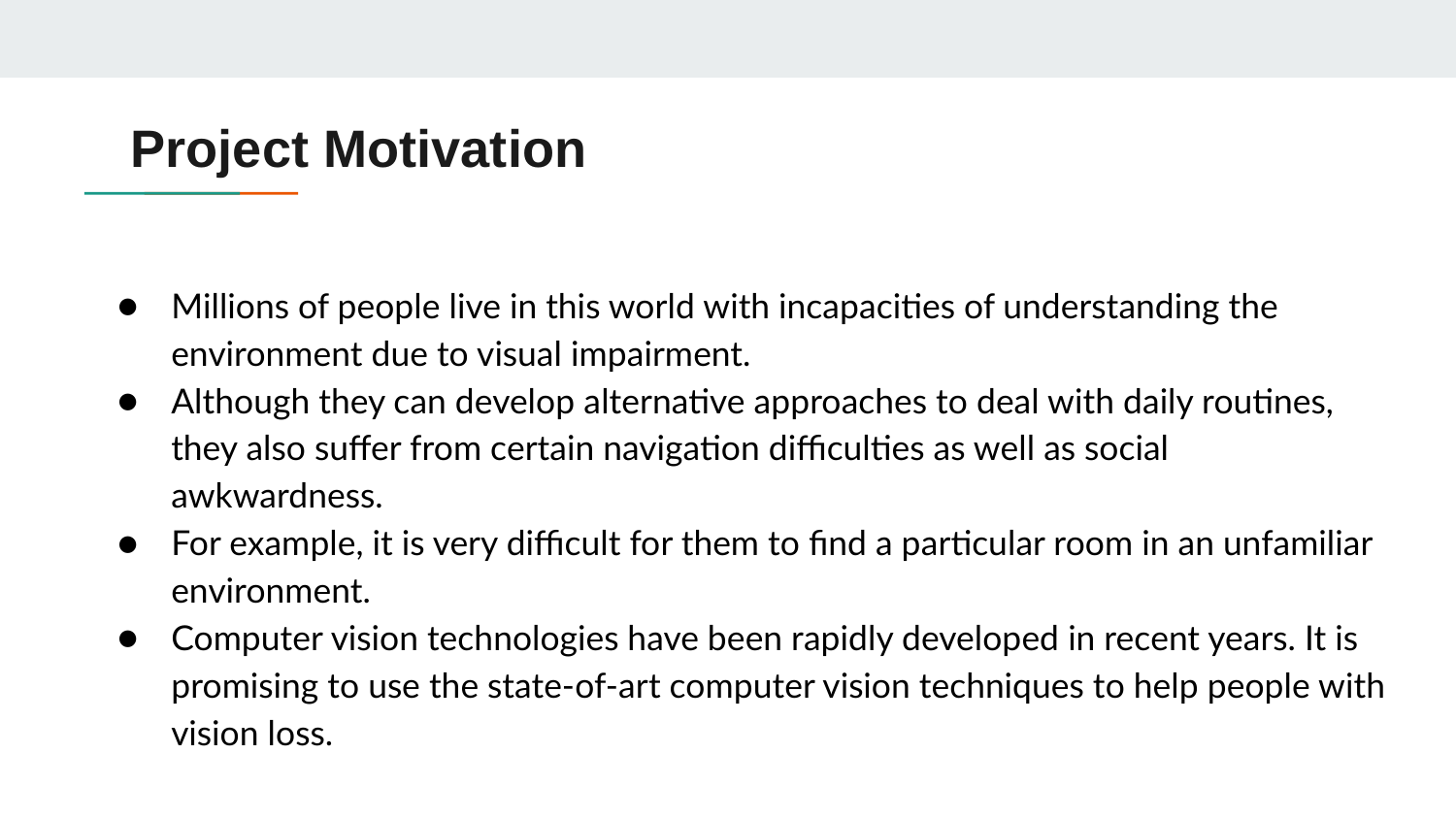

# Project Motivation
Millions of people live in this world with incapacities of understanding the environment due to visual impairment.
Although they can develop alternative approaches to deal with daily routines, they also suffer from certain navigation difficulties as well as social awkwardness.
For example, it is very difficult for them to find a particular room in an unfamiliar environment.
Computer vision technologies have been rapidly developed in recent years. It is promising to use the state-of-art computer vision techniques to help people with vision loss.